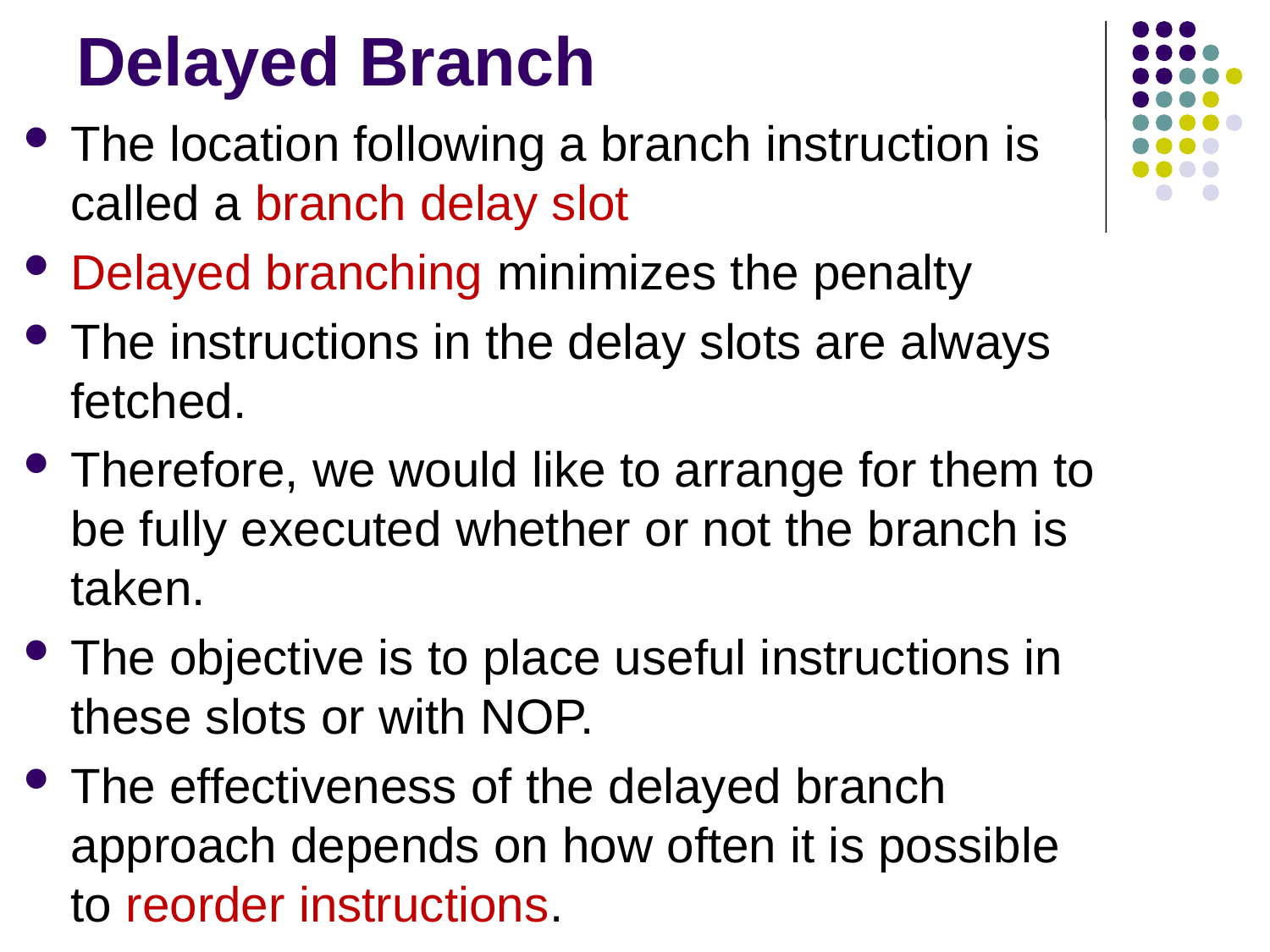

# Delayed Branch
The location following a branch instruction is called a branch delay slot
Delayed branching minimizes the penalty
The instructions in the delay slots are always fetched.
Therefore, we would like to arrange for them to be fully executed whether or not the branch is taken.
The objective is to place useful instructions in these slots or with NOP.
The effectiveness of the delayed branch approach depends on how often it is possible to reorder instructions.